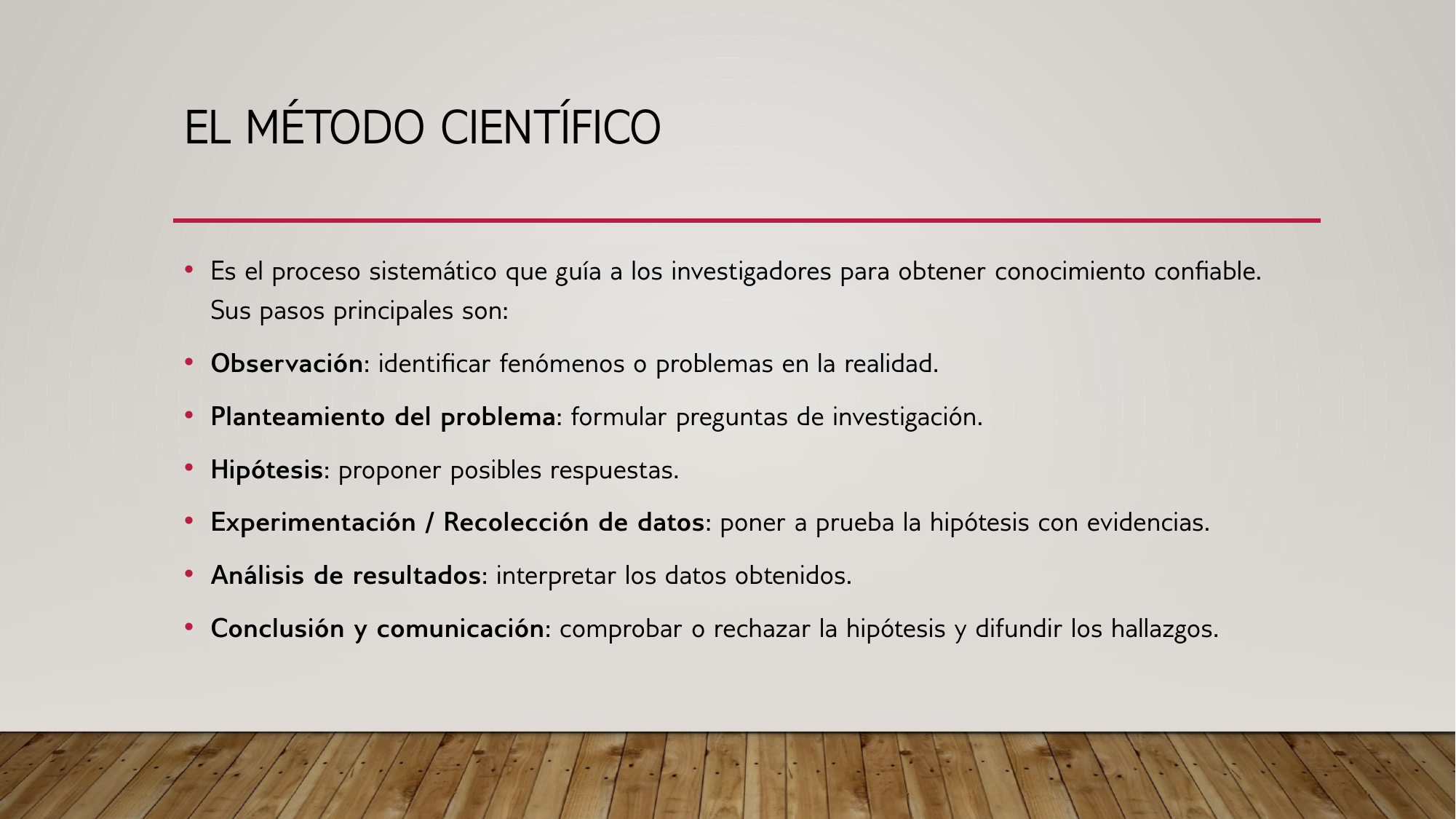

# El método científico
Es el proceso sistemático que guía a los investigadores para obtener conocimiento confiable. Sus pasos principales son:
Observación: identificar fenómenos o problemas en la realidad.
Planteamiento del problema: formular preguntas de investigación.
Hipótesis: proponer posibles respuestas.
Experimentación / Recolección de datos: poner a prueba la hipótesis con evidencias.
Análisis de resultados: interpretar los datos obtenidos.
Conclusión y comunicación: comprobar o rechazar la hipótesis y difundir los hallazgos.